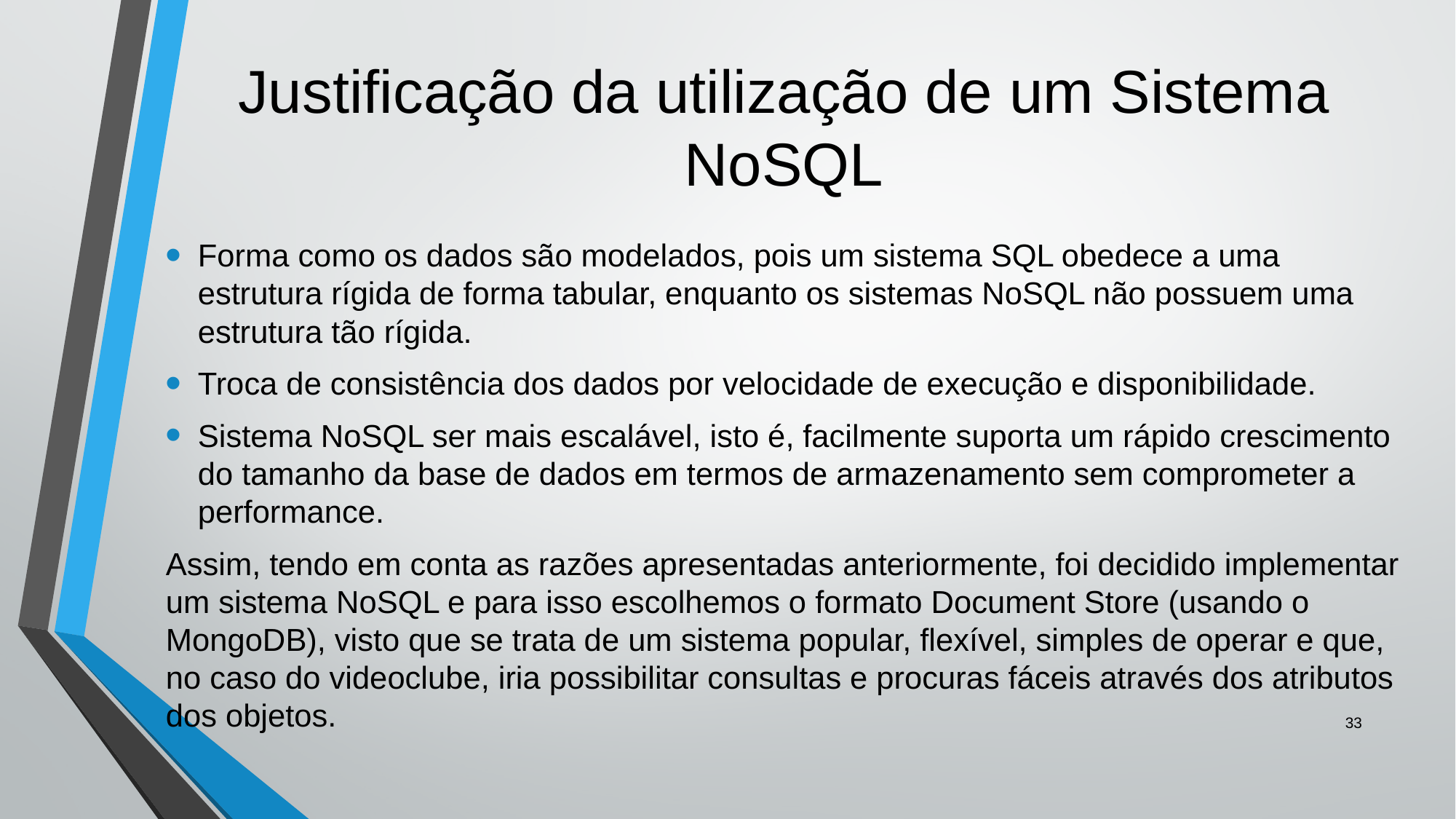

# Justificação da utilização de um Sistema NoSQL
Forma como os dados são modelados, pois um sistema SQL obedece a uma estrutura rígida de forma tabular, enquanto os sistemas NoSQL não possuem uma estrutura tão rígida.
Troca de consistência dos dados por velocidade de execução e disponibilidade.
Sistema NoSQL ser mais escalável, isto é, facilmente suporta um rápido crescimento do tamanho da base de dados em termos de armazenamento sem comprometer a performance.
Assim, tendo em conta as razões apresentadas anteriormente, foi decidido implementar um sistema NoSQL e para isso escolhemos o formato Document Store (usando o MongoDB), visto que se trata de um sistema popular, flexível, simples de operar e que, no caso do videoclube, iria possibilitar consultas e procuras fáceis através dos atributos dos objetos.

33